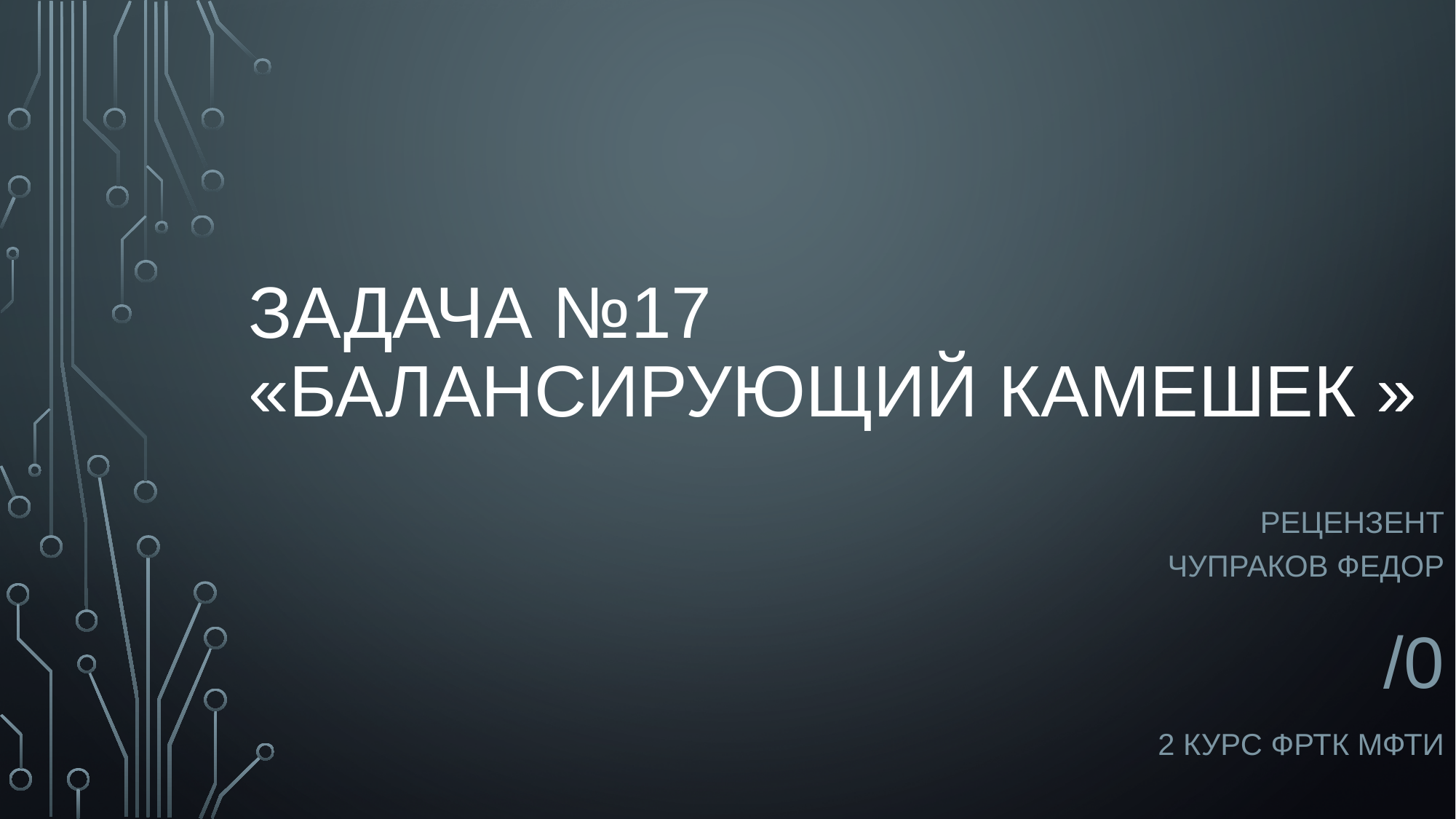

# Задача №17 «Балансирующий камешек »
РЕЦЕНЗЕНТ
Чупраков Федор
/0
2 курс ФРТК МФТИ